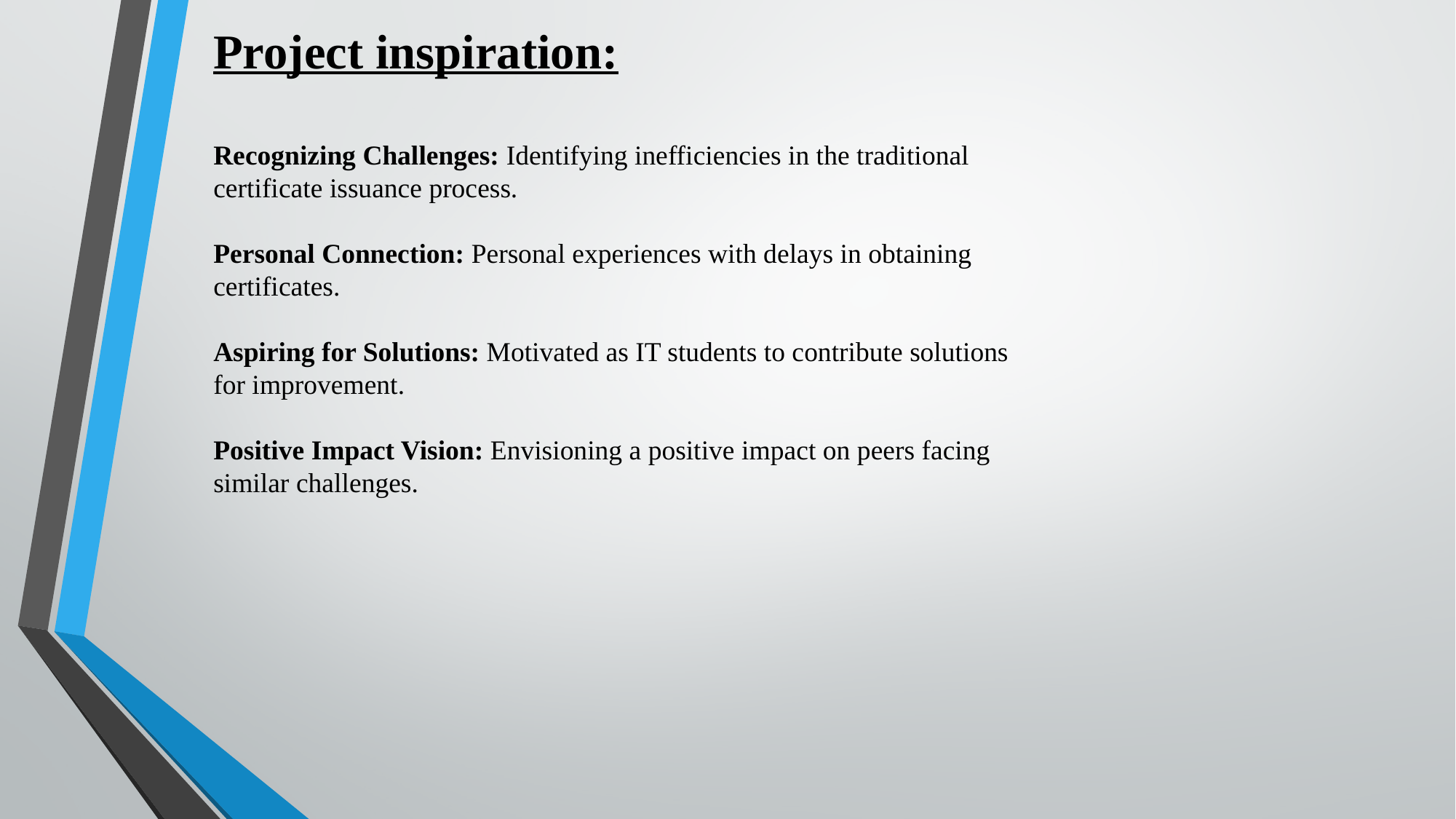

Project inspiration:
Recognizing Challenges: Identifying inefficiencies in the traditional certificate issuance process.

Personal Connection: Personal experiences with delays in obtaining certificates.

Aspiring for Solutions: Motivated as IT students to contribute solutions for improvement.

Positive Impact Vision: Envisioning a positive impact on peers facing similar challenges.